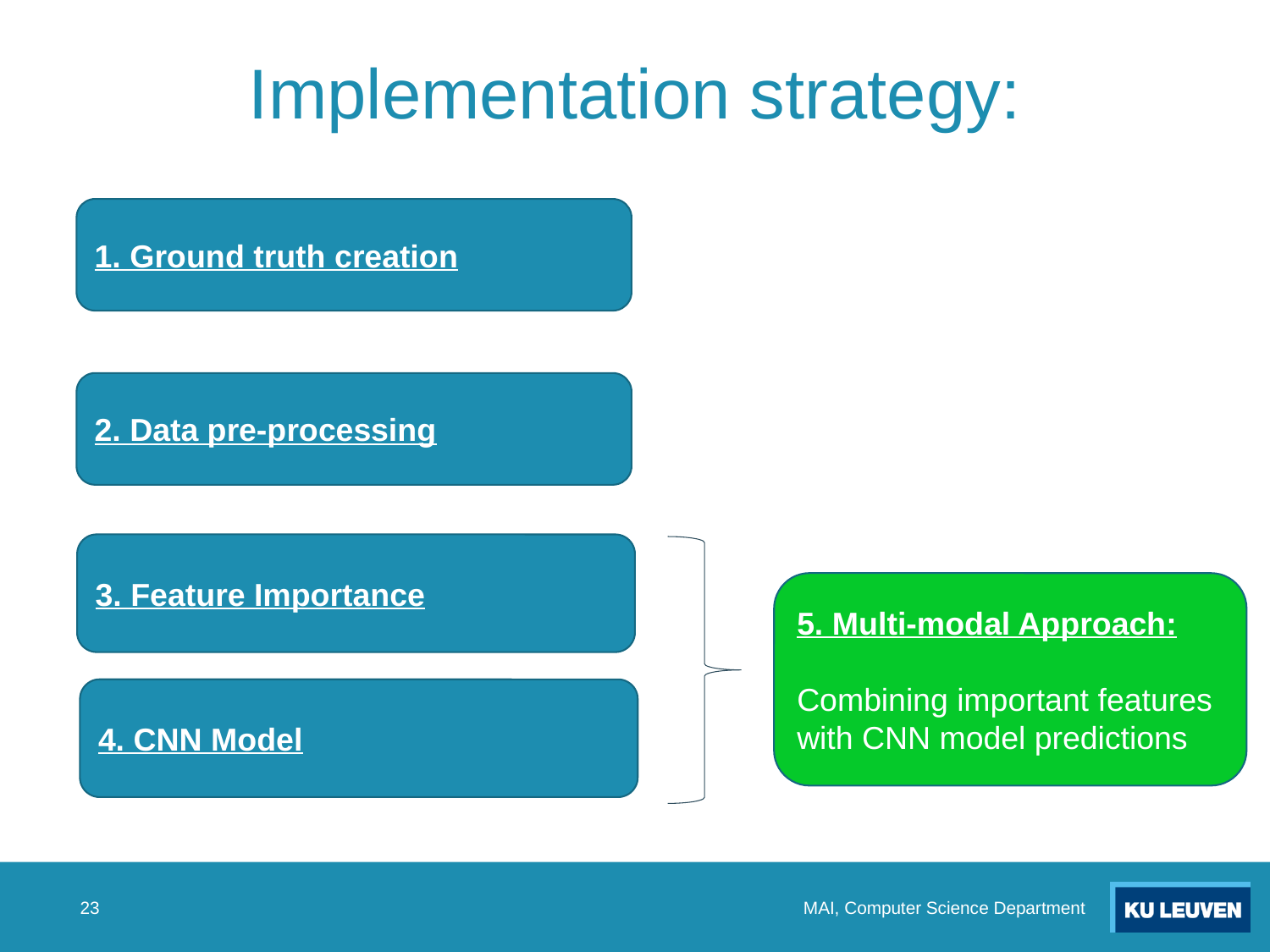

Implementation strategy:
1. Ground truth creation
2. Data pre-processing
3. Feature Importance

5. Multi-modal Approach:

Combining important features with CNN model predictions
4. CNN Model
MAI, Computer Science Department
23